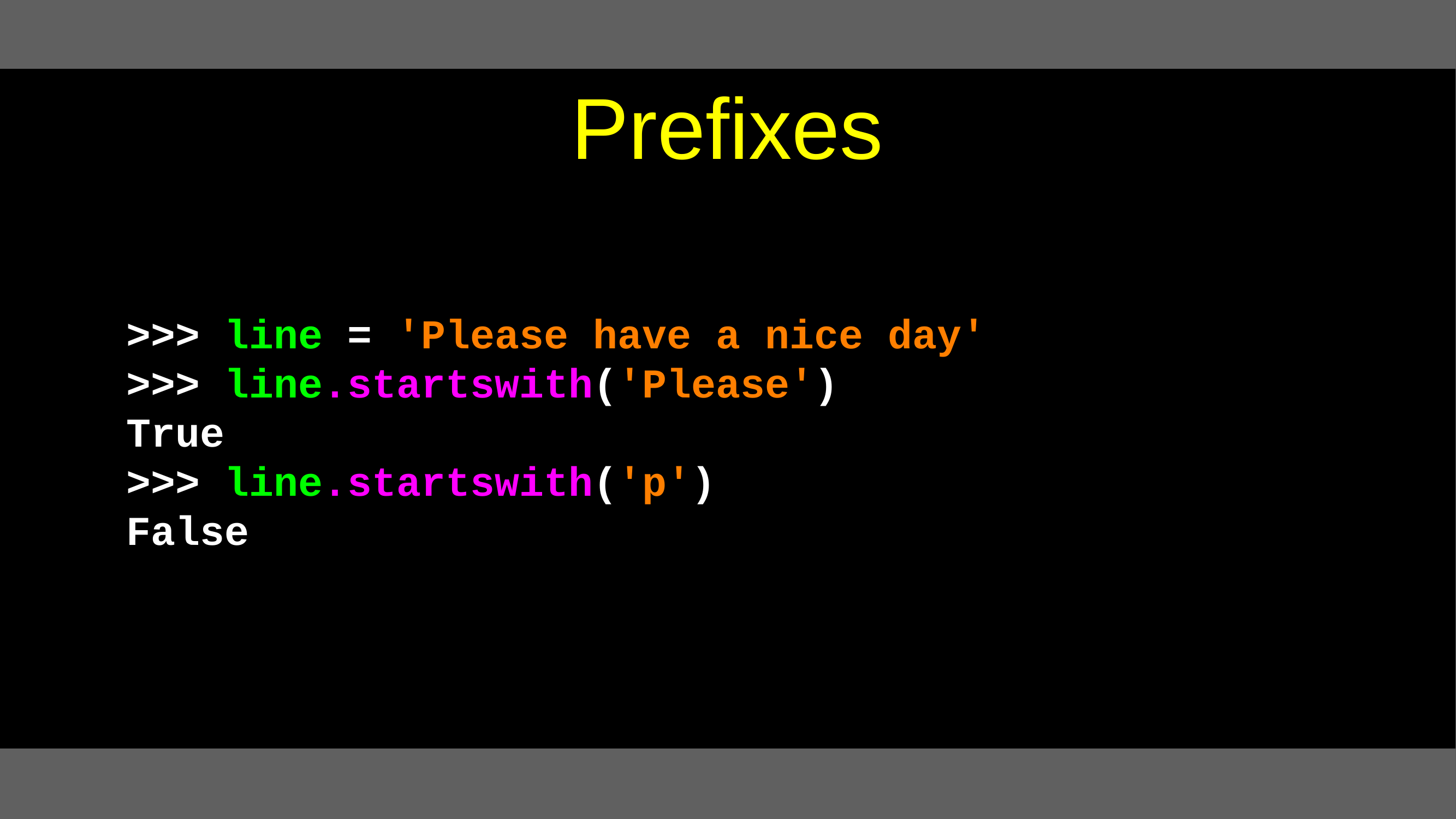

Prefixes
#

>>> line = 'Please have a nice day'
>>> line.startswith('Please')
True
>>> line.startswith('p')
False